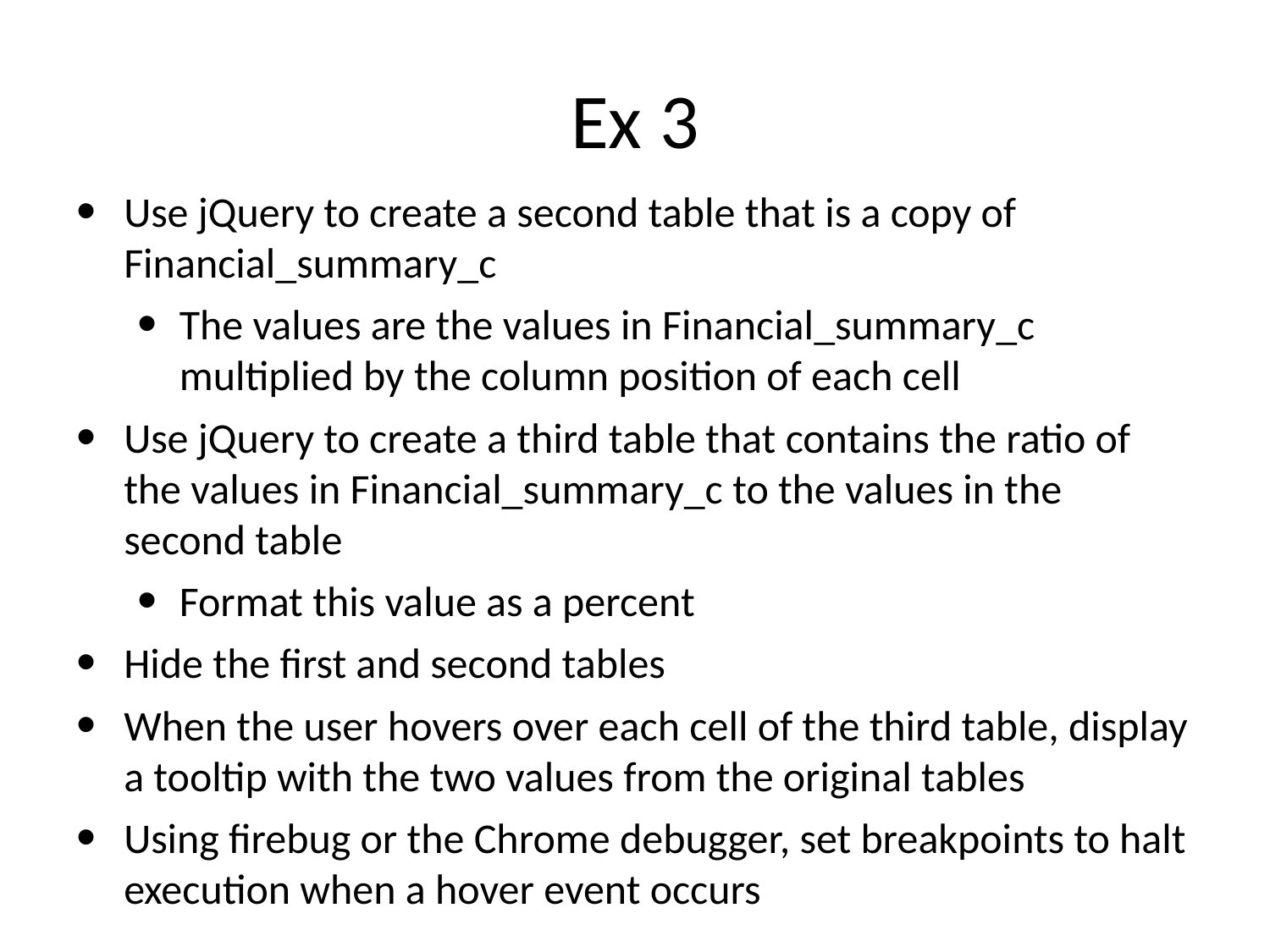

# Ex 3
Use jQuery to create a second table that is a copy of Financial_summary_c
The values are the values in Financial_summary_c multiplied by the column position of each cell
Use jQuery to create a third table that contains the ratio of the values in Financial_summary_c to the values in the second table
Format this value as a percent
Hide the first and second tables
When the user hovers over each cell of the third table, display a tooltip with the two values from the original tables
Using firebug or the Chrome debugger, set breakpoints to halt execution when a hover event occurs